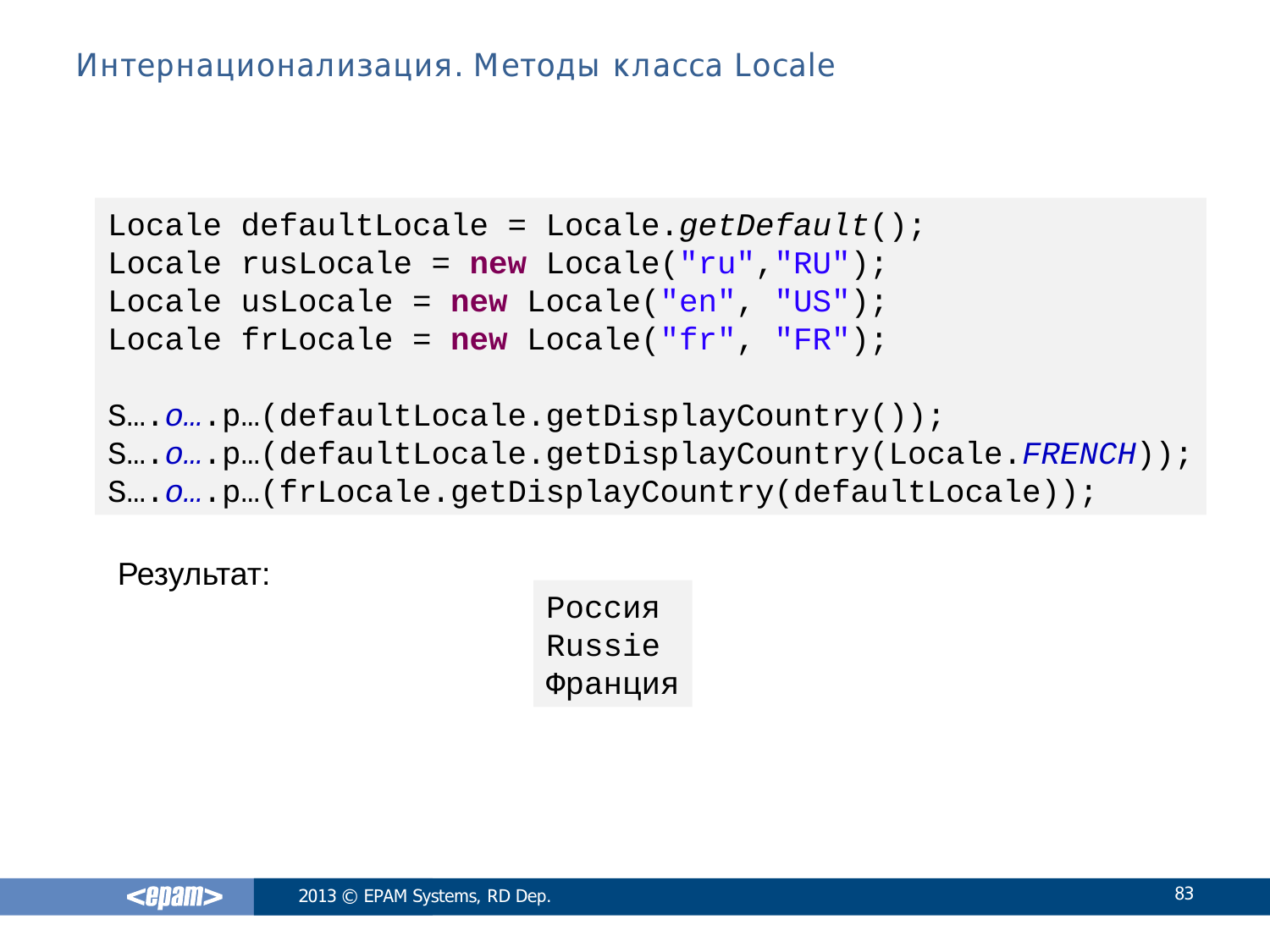

# Интернационализация. Методы класса Locale
Locale defaultLocale = Locale.getDefault();
Locale rusLocale = new Locale("ru","RU");
Locale usLocale = new Locale("en", "US");
Locale frLocale = new Locale("fr", "FR");

S….o….p…(defaultLocale.getDisplayCountry());
S….o….p…(defaultLocale.getDisplayCountry(Locale.FRENCH));
S….o….p…(frLocale.getDisplayCountry(defaultLocale));
Результат:
Россия
Russie
Франция
83
2013 © EPAM Systems, RD Dep.